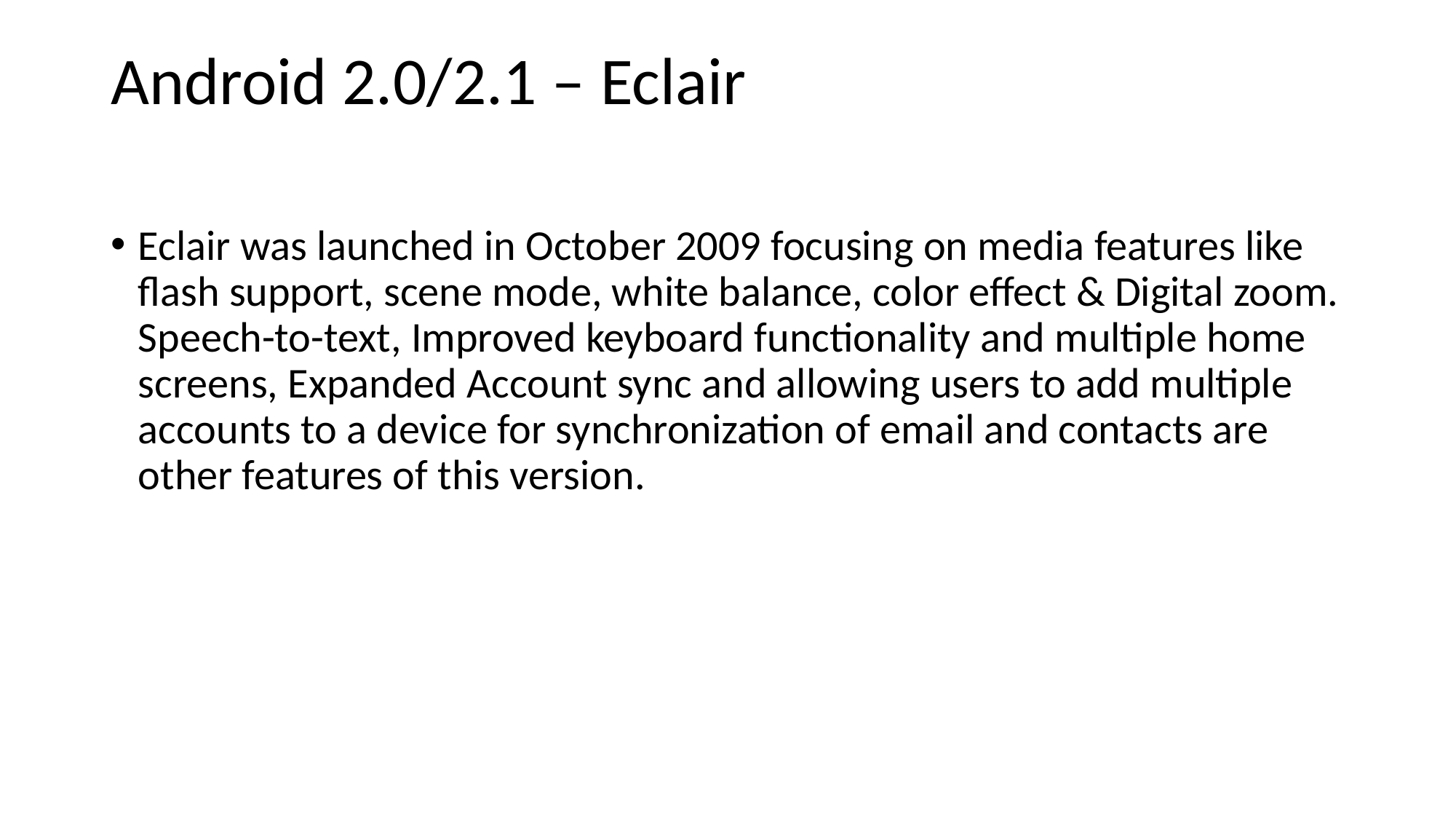

# Android 2.0/2.1 – Eclair
Eclair was launched in October 2009 focusing on media features like flash support, scene mode, white balance, color effect & Digital zoom. Speech-to-text, Improved keyboard functionality and multiple home screens, Expanded Account sync and allowing users to add multiple accounts to a device for synchronization of email and contacts are other features of this version.